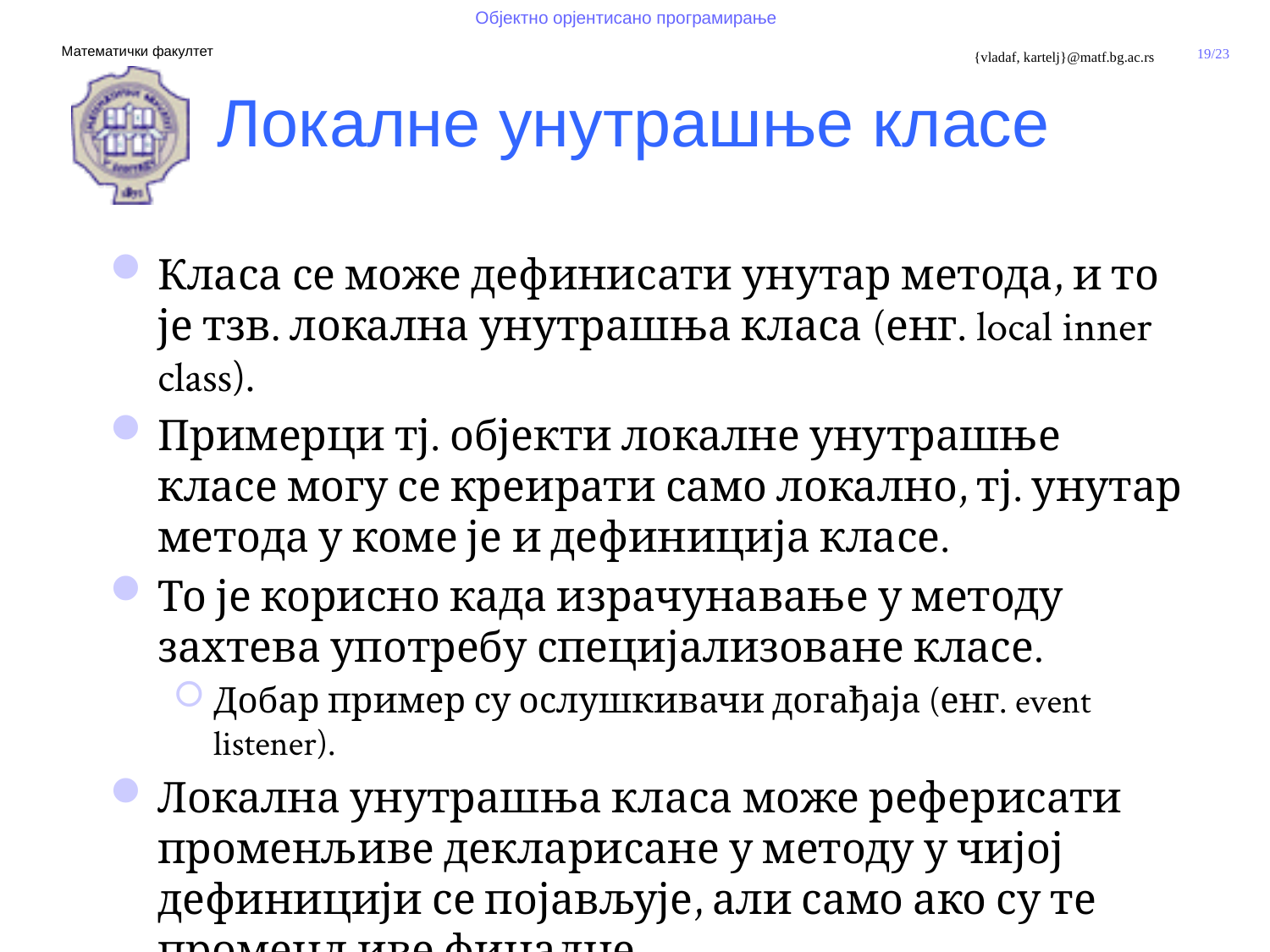

Локалне унутрашње класе
Класа се може дефинисати унутар метода, и то је тзв. локална унутрашња класа (енг. local inner class).
Примерци тј. објекти локалне унутрашње класе могу се креирати само локално, тј. унутар метода у коме је и дефиниција класе.
То је корисно када израчунавање у методу захтева употребу специјализоване класе.
Добар пример су ослушкивачи догађаја (енг. event listener).
Локална унутрашња класа може реферисати променљиве декларисане у методу у чијој дефиницији се појављује, али само ако су те променљиве финалне.